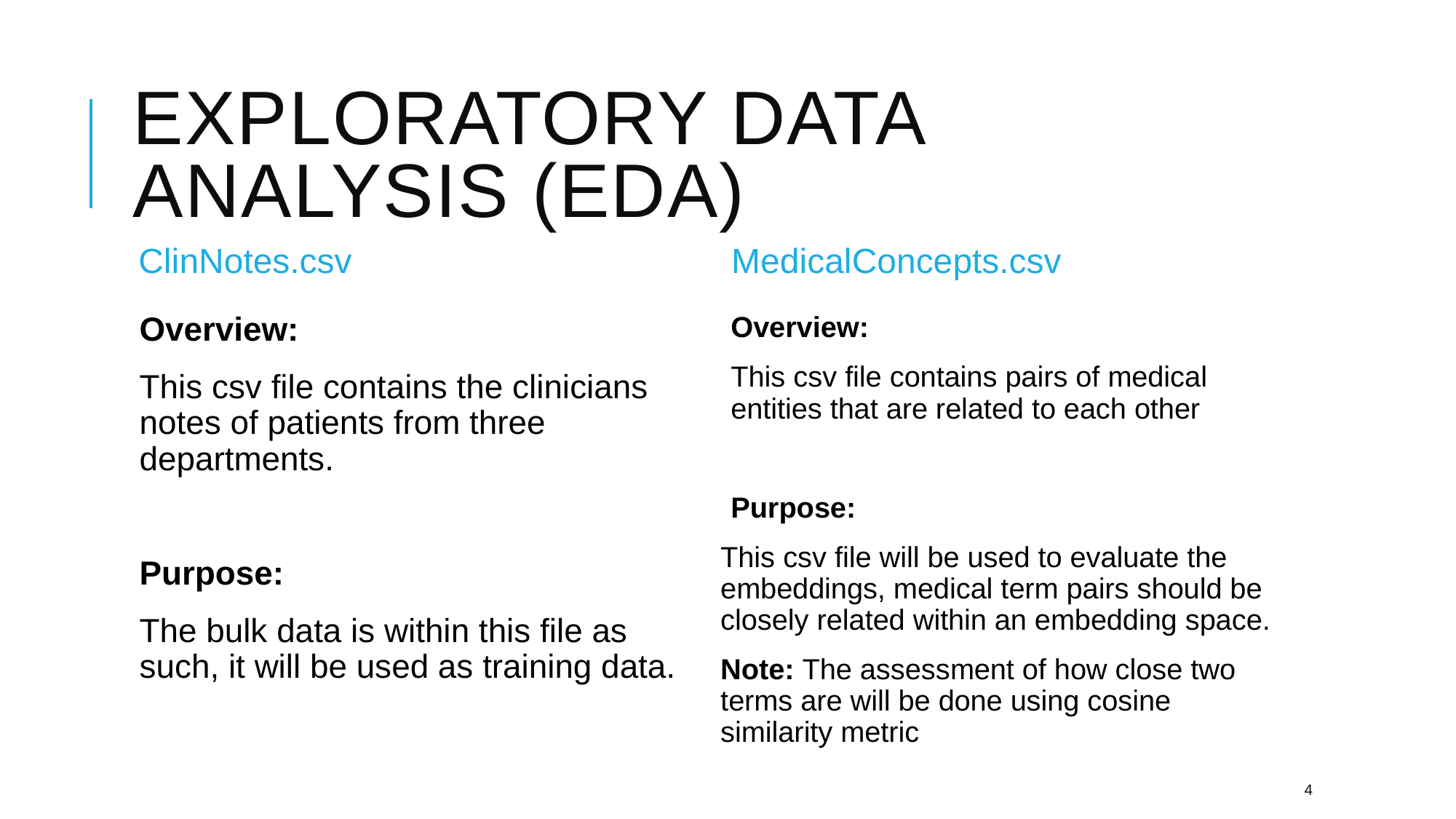

# Exploratory Data analysis (EDA)
ClinNotes.csv
MedicalConcepts.csv
Overview:
This csv file contains the clinicians notes of patients from three departments.

Purpose:
The bulk data is within this file as such, it will be used as training data.
Overview:
This csv file contains pairs of medical entities that are related to each other

Purpose:
This csv file will be used to evaluate the embeddings, medical term pairs should be closely related within an embedding space.
Note: The assessment of how close two terms are will be done using cosine similarity metric
4